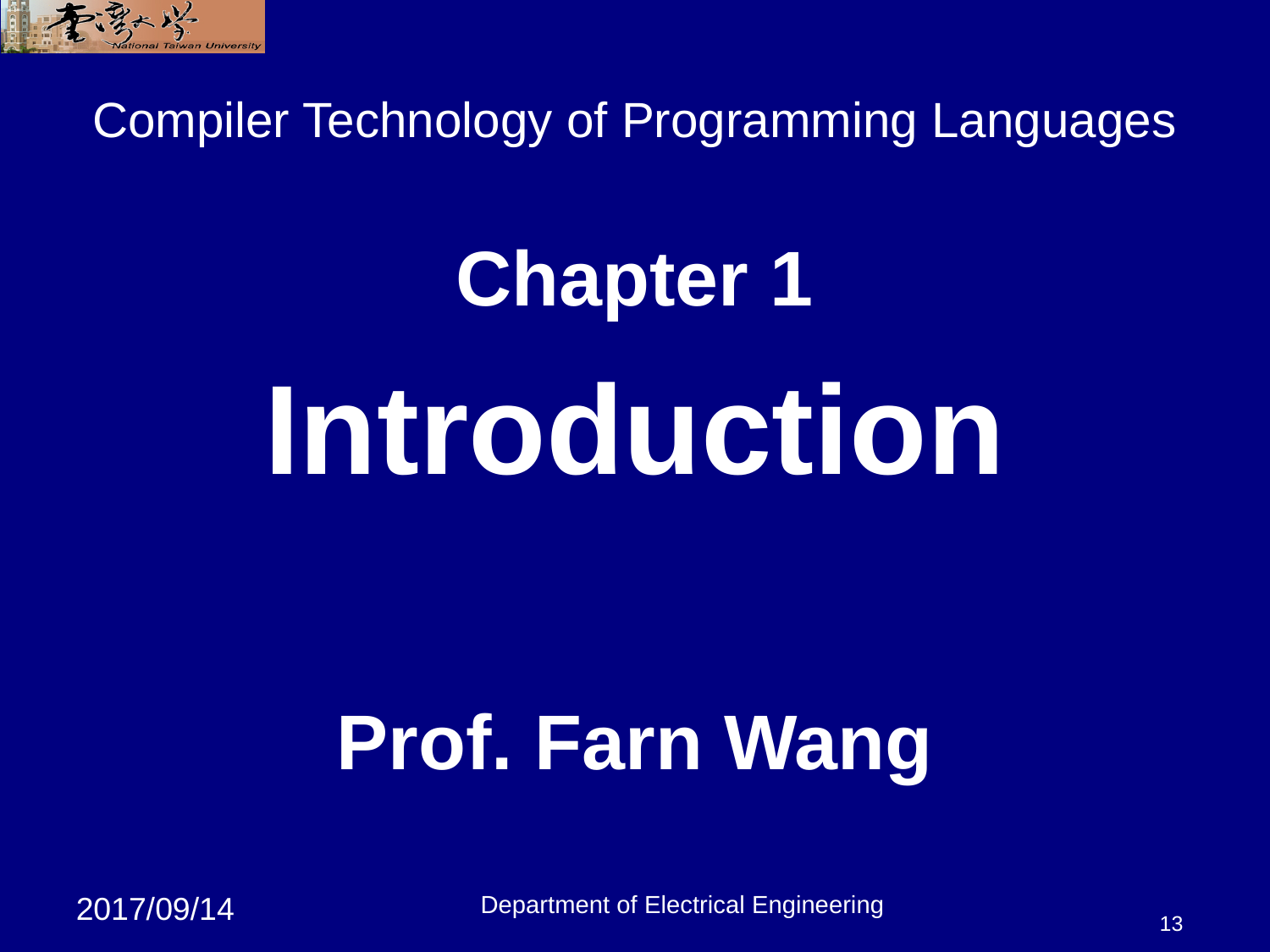

13
# Compiler Technology of Programming Languages
Chapter 1
Introduction

Prof. Farn Wang
Department of Electrical Engineering